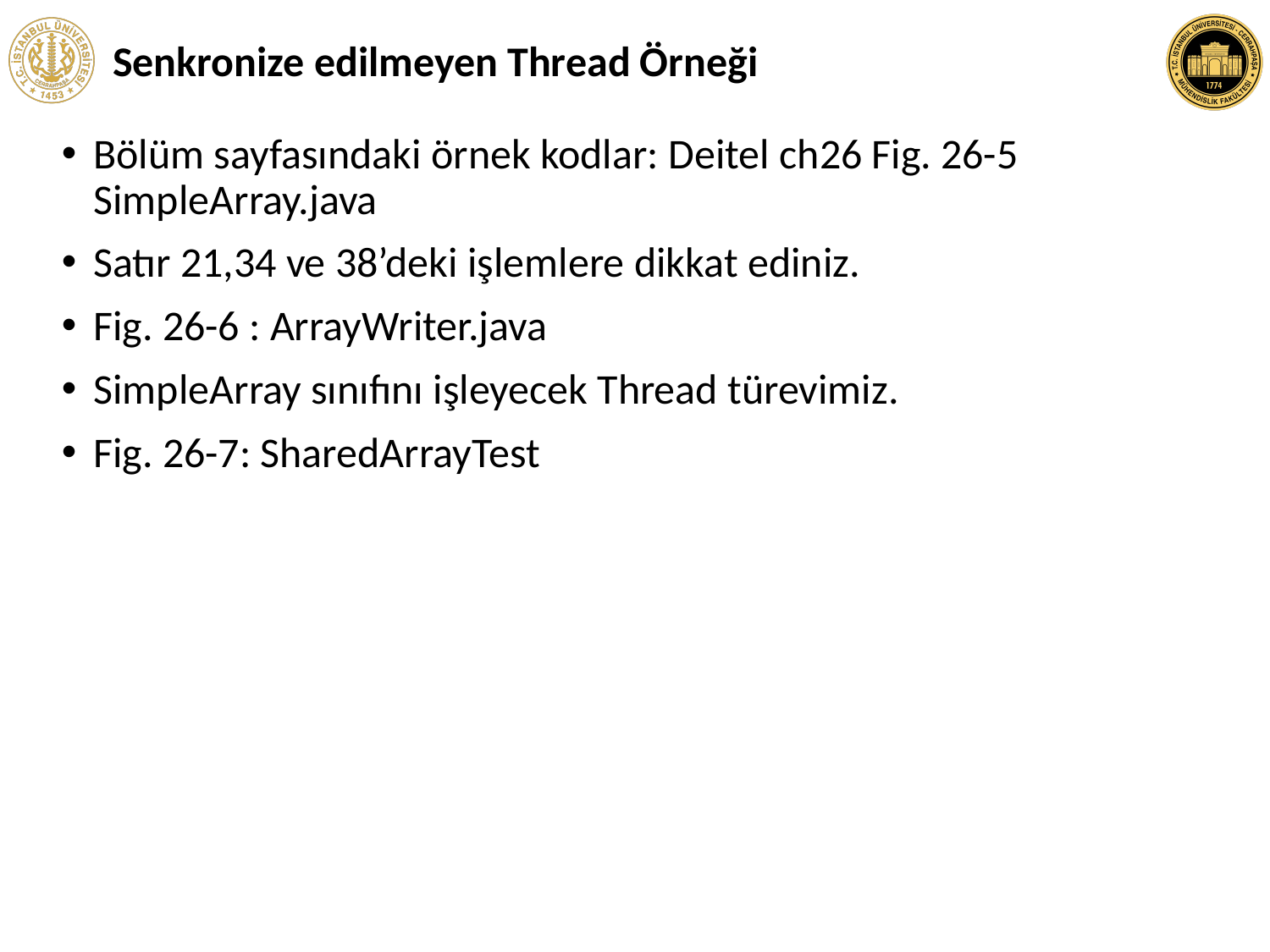

# Senkronize edilmeyen Thread Örneği
Bölüm sayfasındaki örnek kodlar: Deitel ch26 Fig. 26-5 SimpleArray.java
Satır 21,34 ve 38’deki işlemlere dikkat ediniz.
Fig. 26-6 : ArrayWriter.java
SimpleArray sınıfını işleyecek Thread türevimiz.
Fig. 26-7: SharedArrayTest